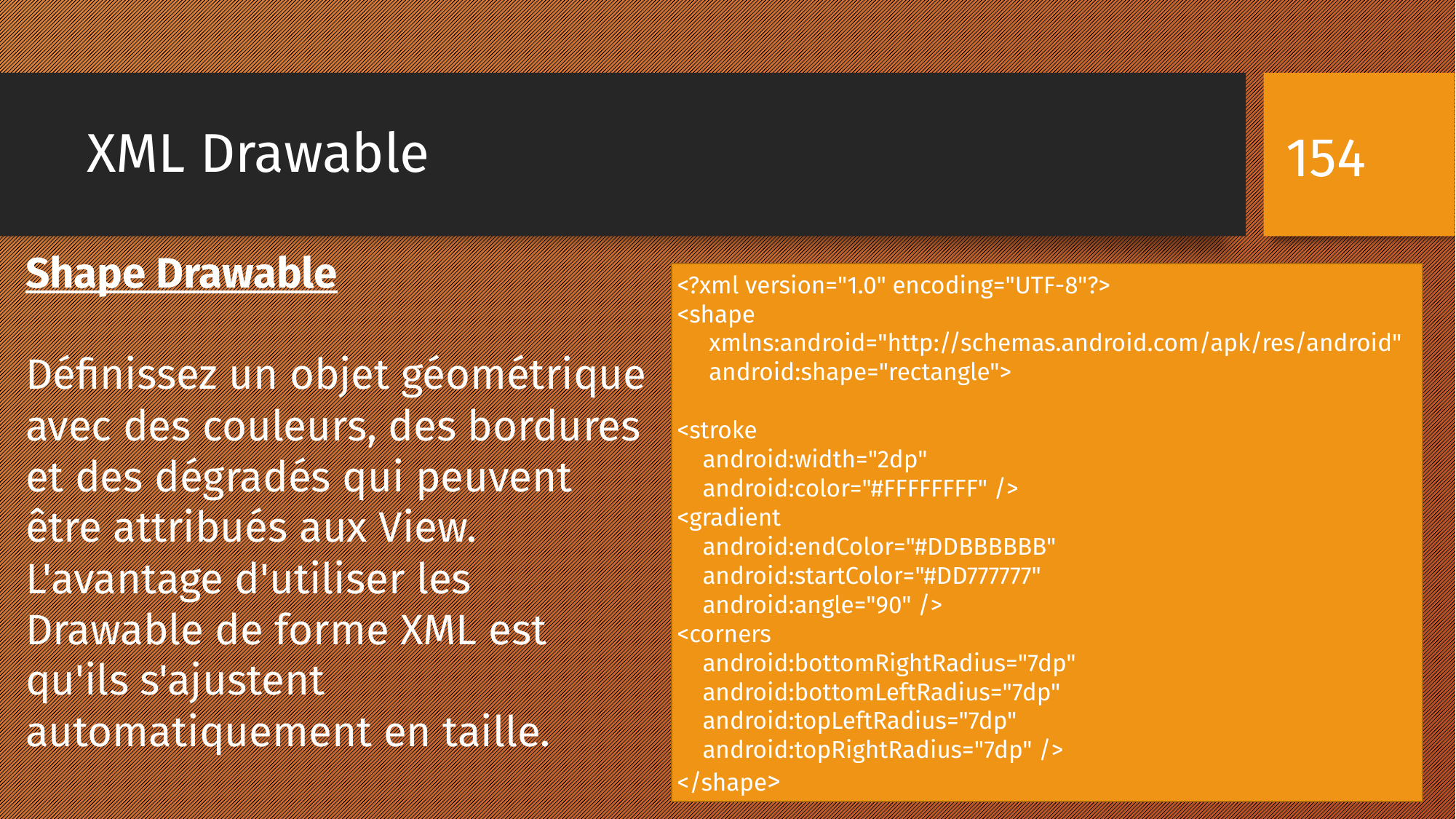

# XML Drawable
154
Shape Drawable

Définissez un objet géométrique avec des couleurs, des bordures et des dégradés qui peuvent être attribués aux View. L'avantage d'utiliser les Drawable de forme XML est qu'ils s'ajustent automatiquement en taille.

<?xml version="1.0" encoding="UTF-8"?>
<shape
     xmlns:android="http://schemas.android.com/apk/res/android"
     android:shape="rectangle">

<stroke
    android:width="2dp"
    android:color="#FFFFFFFF" />
<gradient
    android:endColor="#DDBBBBBB"
    android:startColor="#DD777777"
    android:angle="90" />
<corners
    android:bottomRightRadius="7dp"
    android:bottomLeftRadius="7dp"
    android:topLeftRadius="7dp"
    android:topRightRadius="7dp" />
</shape>